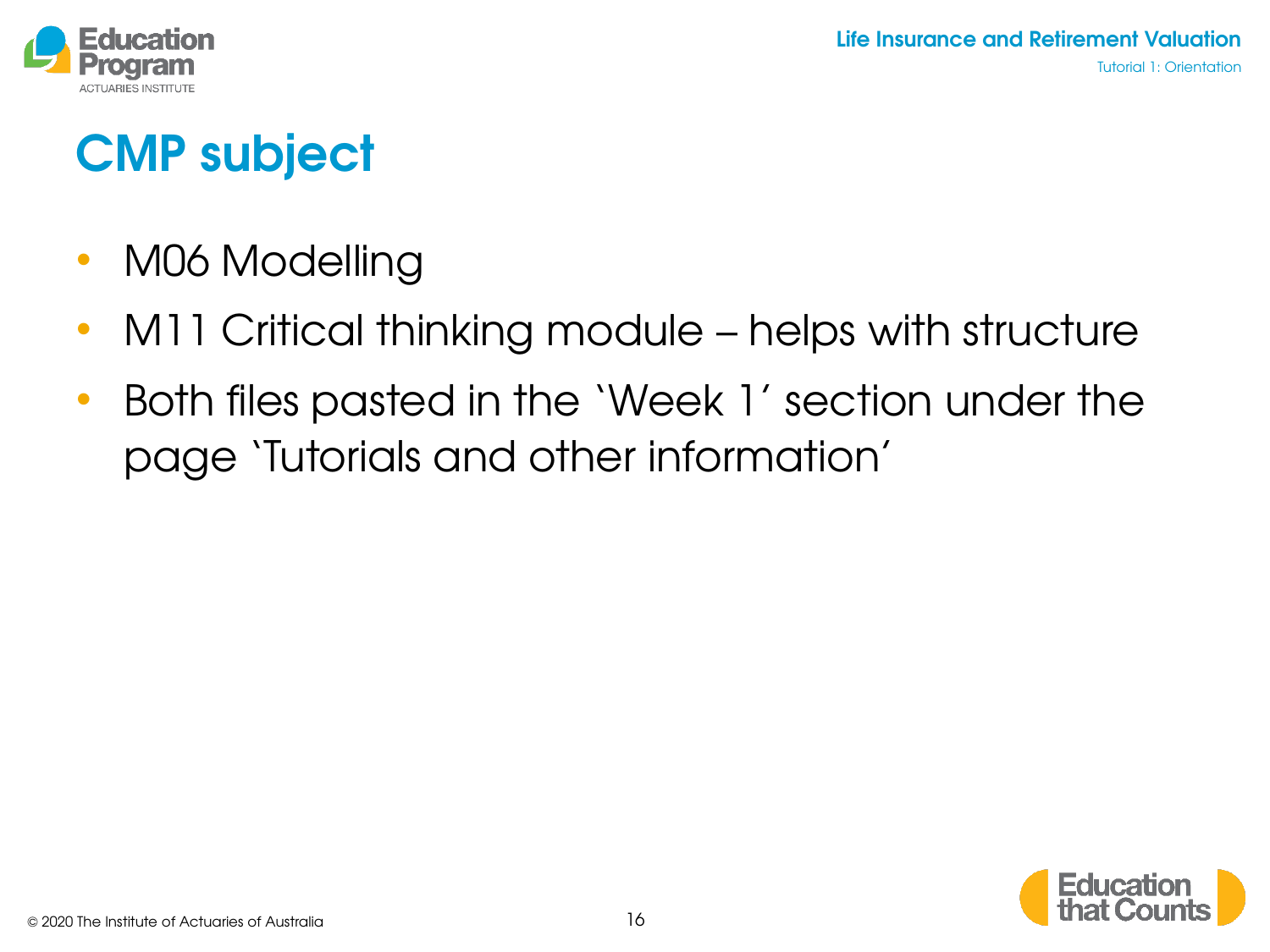

# CMP subject
M06 Modelling
M11 Critical thinking module – helps with structure
Both files pasted in the ‘Week 1’ section under the page ‘Tutorials and other information’